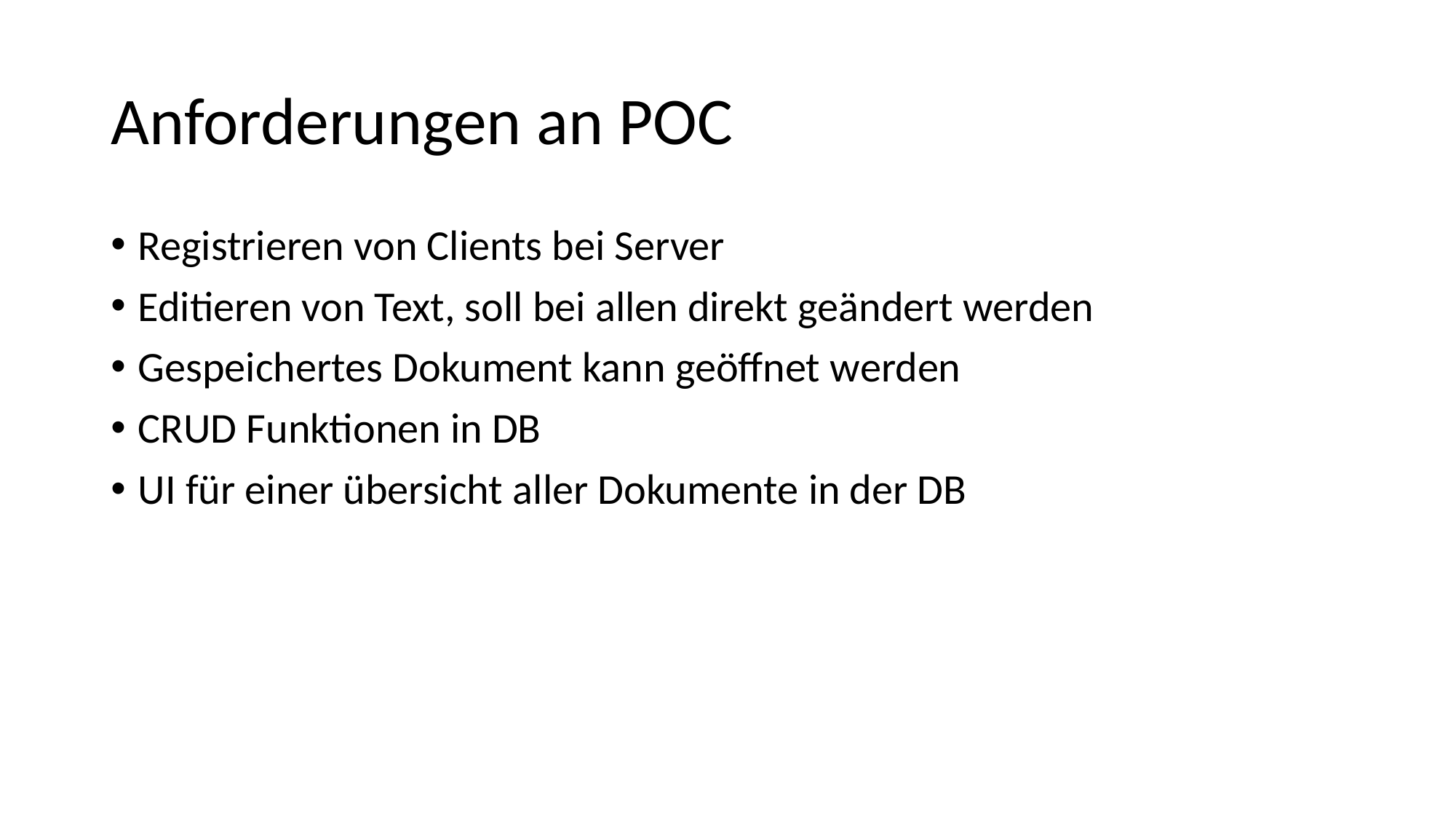

# Anforderungen an POC
Registrieren von Clients bei Server
Editieren von Text, soll bei allen direkt geändert werden
Gespeichertes Dokument kann geöffnet werden
CRUD Funktionen in DB
UI für einer übersicht aller Dokumente in der DB